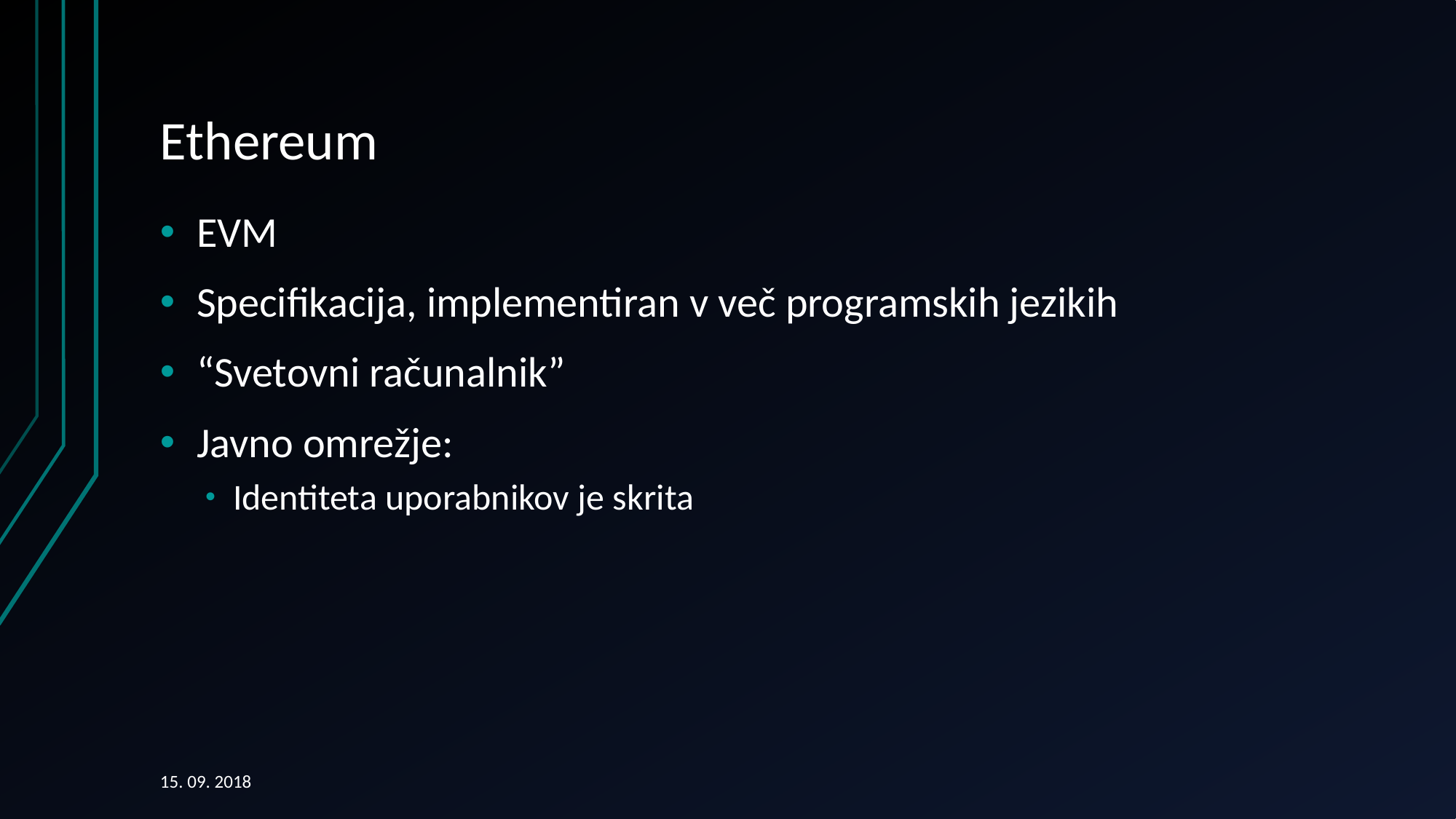

# Ethereum
EVM
Specifikacija, implementiran v več programskih jezikih
“Svetovni računalnik”
Javno omrežje:
Identiteta uporabnikov je skrita
15. 09. 2018